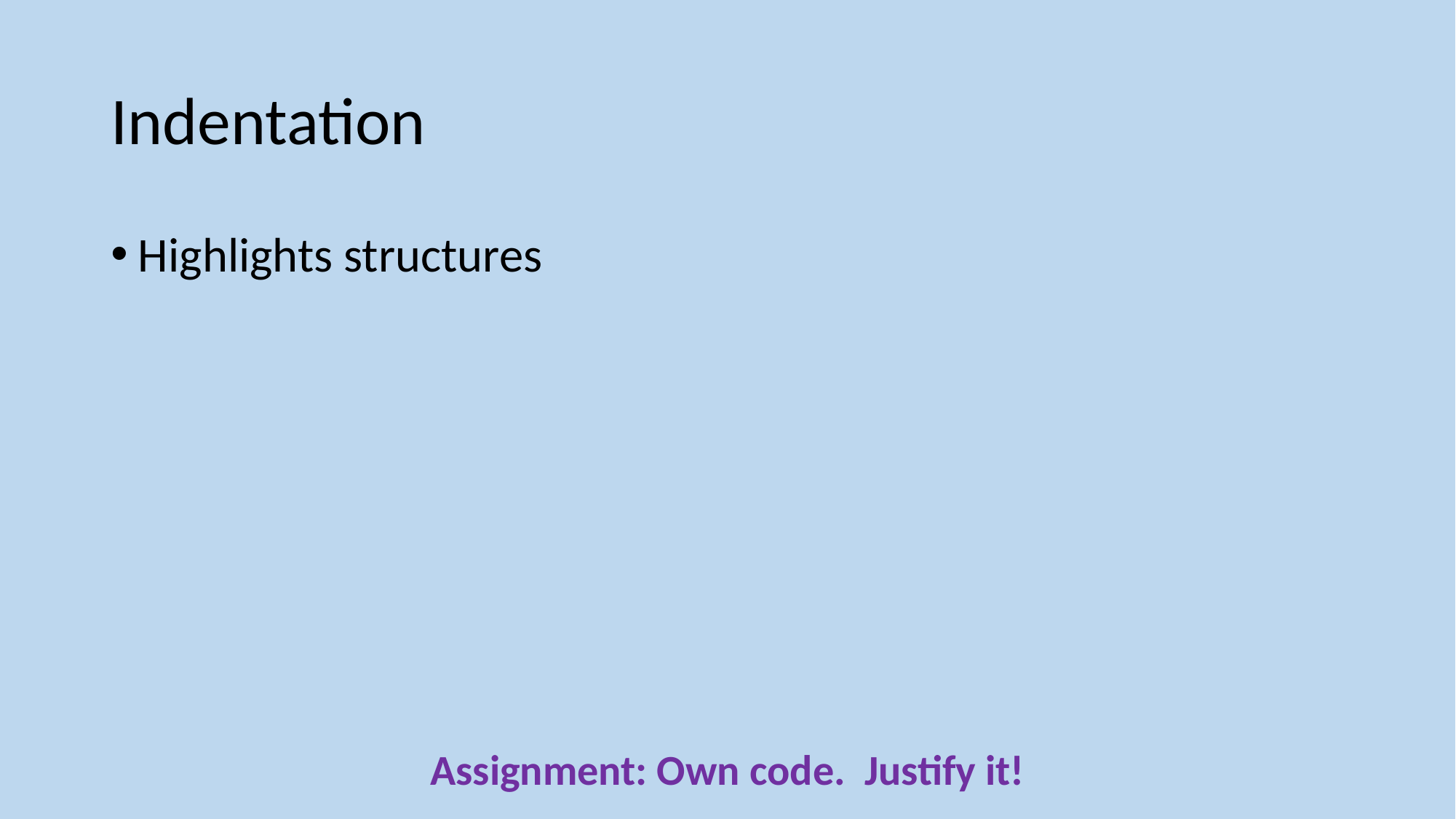

# Indentation
Highlights structures
Assignment: Own code.  Justify it!